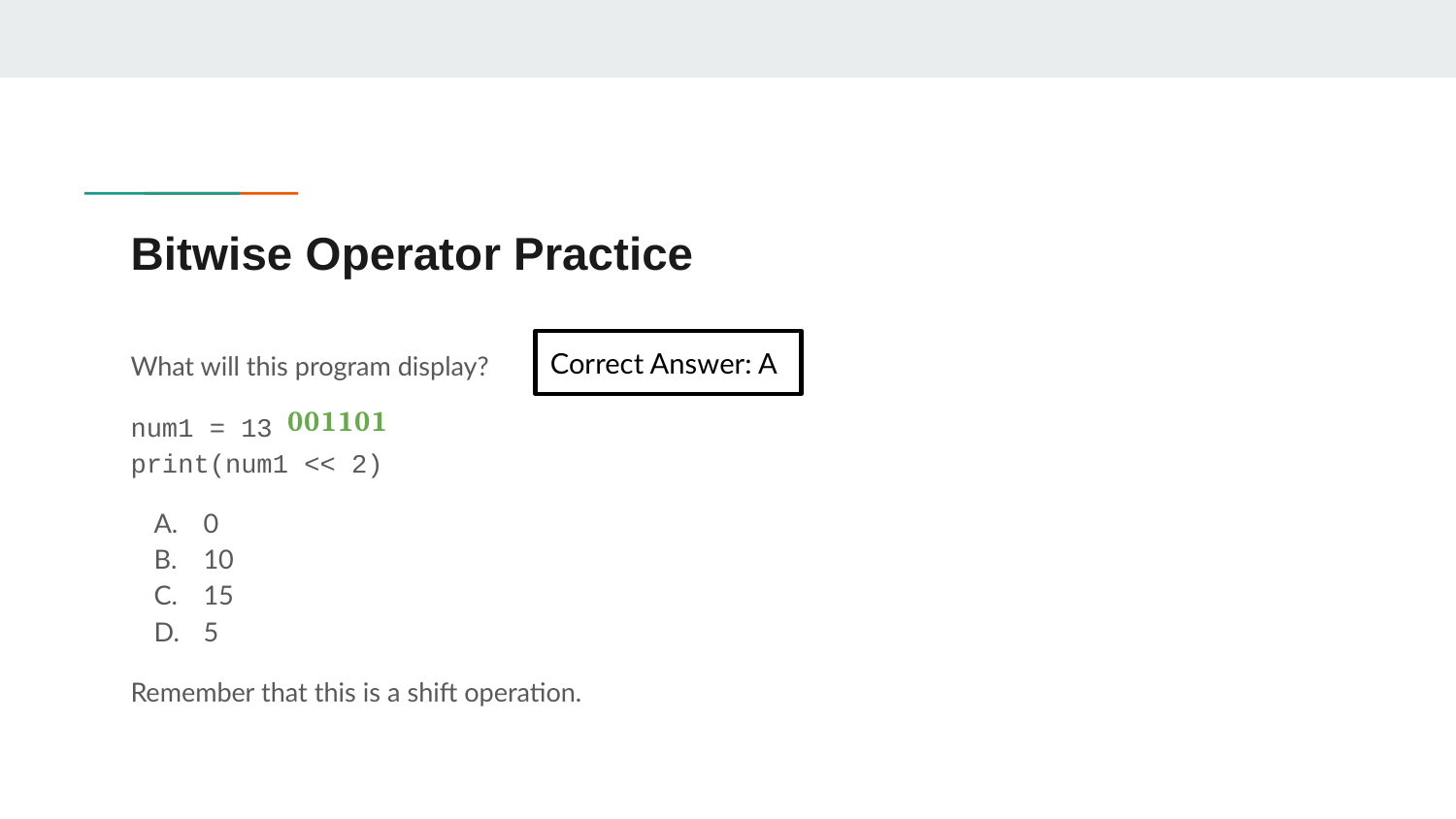

# Bitwise Operator Practice
What will this program display?
num1 = 13
print(num1 << 2)
0
10
15
5
Remember that this is a shift operation.
Correct Answer: A
001101